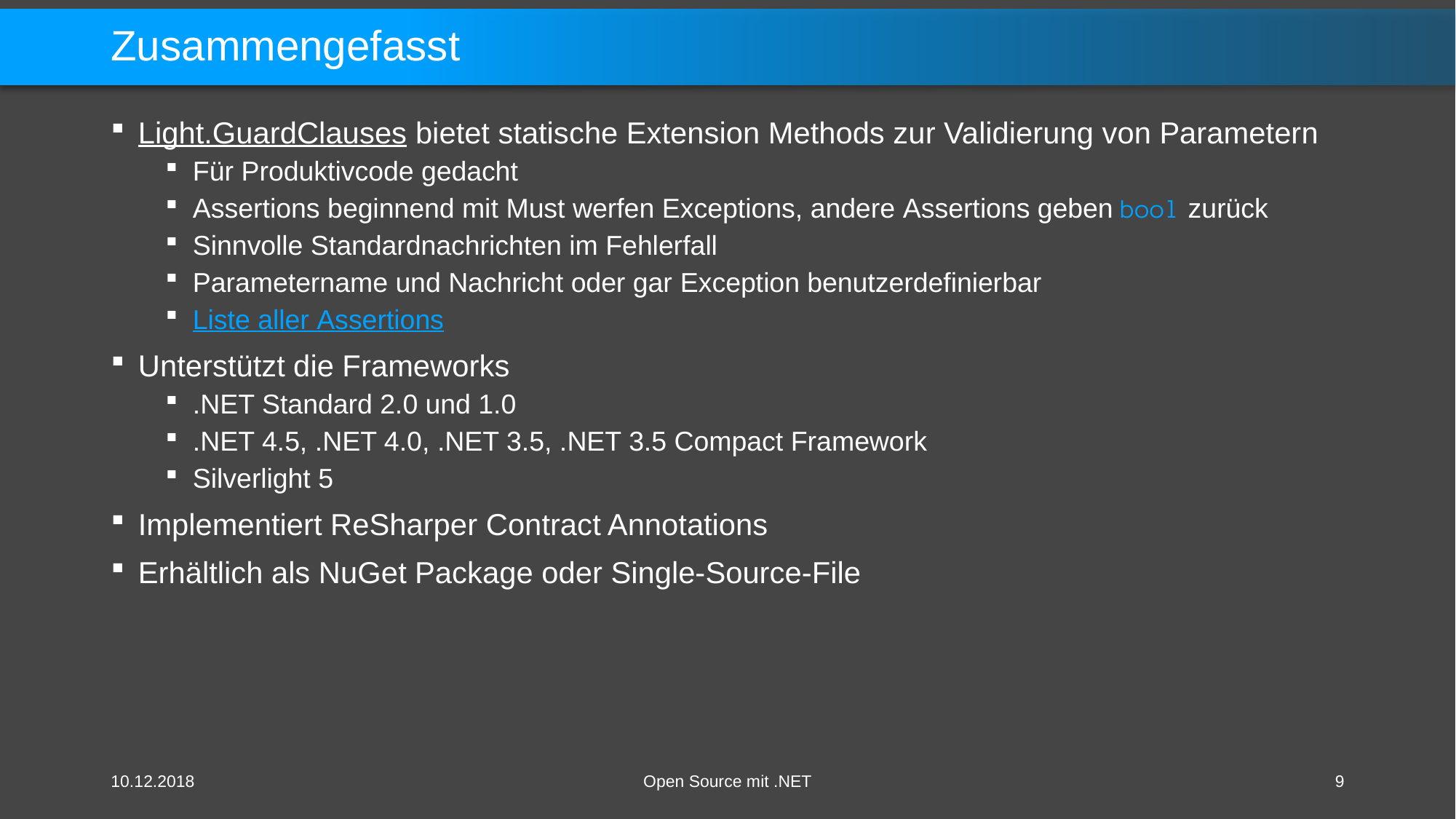

# Zusammengefasst
Light.GuardClauses bietet statische Extension Methods zur Validierung von Parametern
Für Produktivcode gedacht
Assertions beginnend mit Must werfen Exceptions, andere Assertions geben bool zurück
Sinnvolle Standardnachrichten im Fehlerfall
Parametername und Nachricht oder gar Exception benutzerdefinierbar
Liste aller Assertions
Unterstützt die Frameworks
.NET Standard 2.0 und 1.0
.NET 4.5, .NET 4.0, .NET 3.5, .NET 3.5 Compact Framework
Silverlight 5
Implementiert ReSharper Contract Annotations
Erhältlich als NuGet Package oder Single-Source-File

10.12.2018
Open Source mit .NET
9